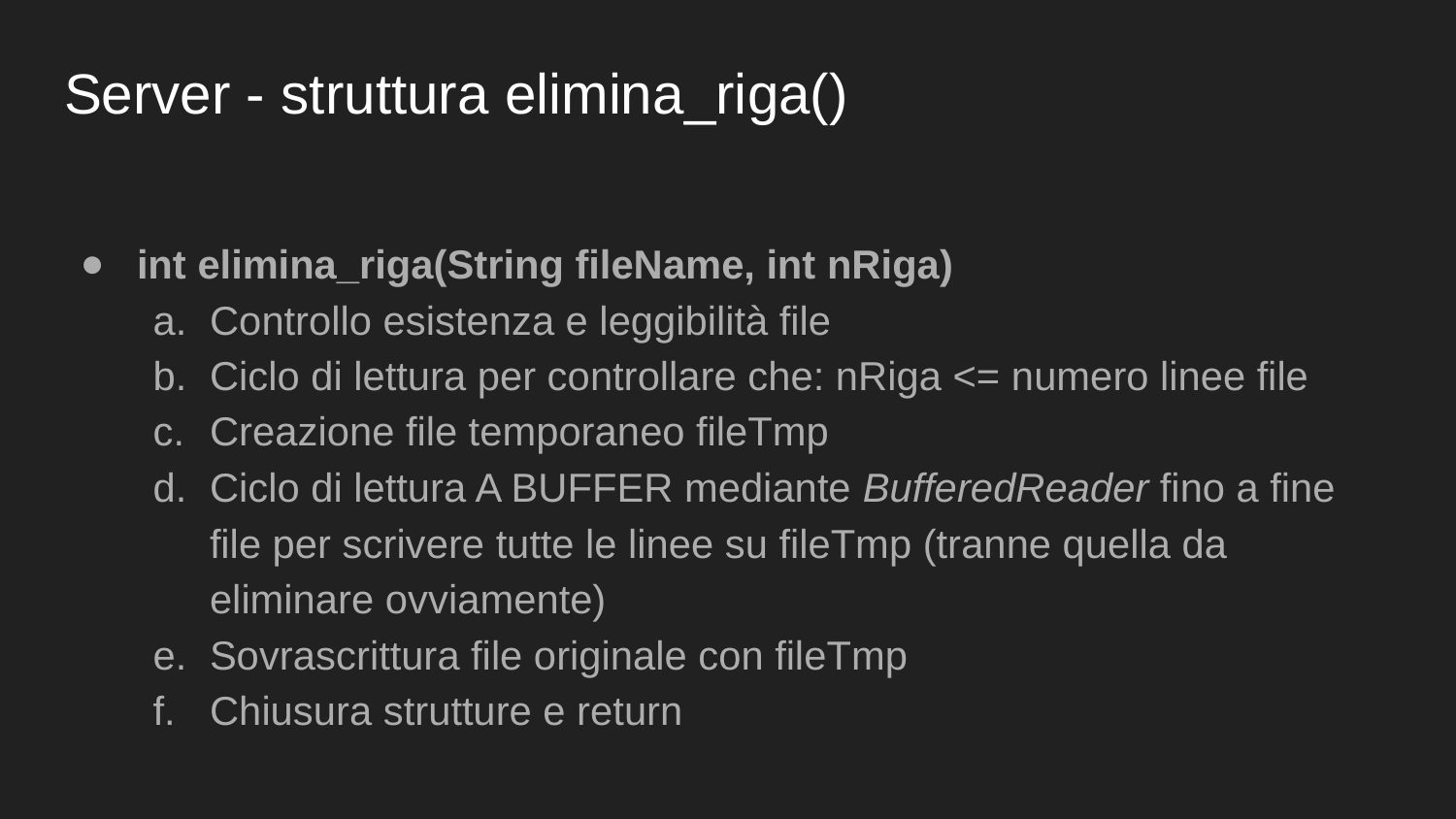

# Server - struttura elimina_riga()
int elimina_riga(String fileName, int nRiga)
Controllo esistenza e leggibilità file
Ciclo di lettura per controllare che: nRiga <= numero linee file
Creazione file temporaneo fileTmp
Ciclo di lettura A BUFFER mediante BufferedReader fino a fine file per scrivere tutte le linee su fileTmp (tranne quella da eliminare ovviamente)
Sovrascrittura file originale con fileTmp
Chiusura strutture e return